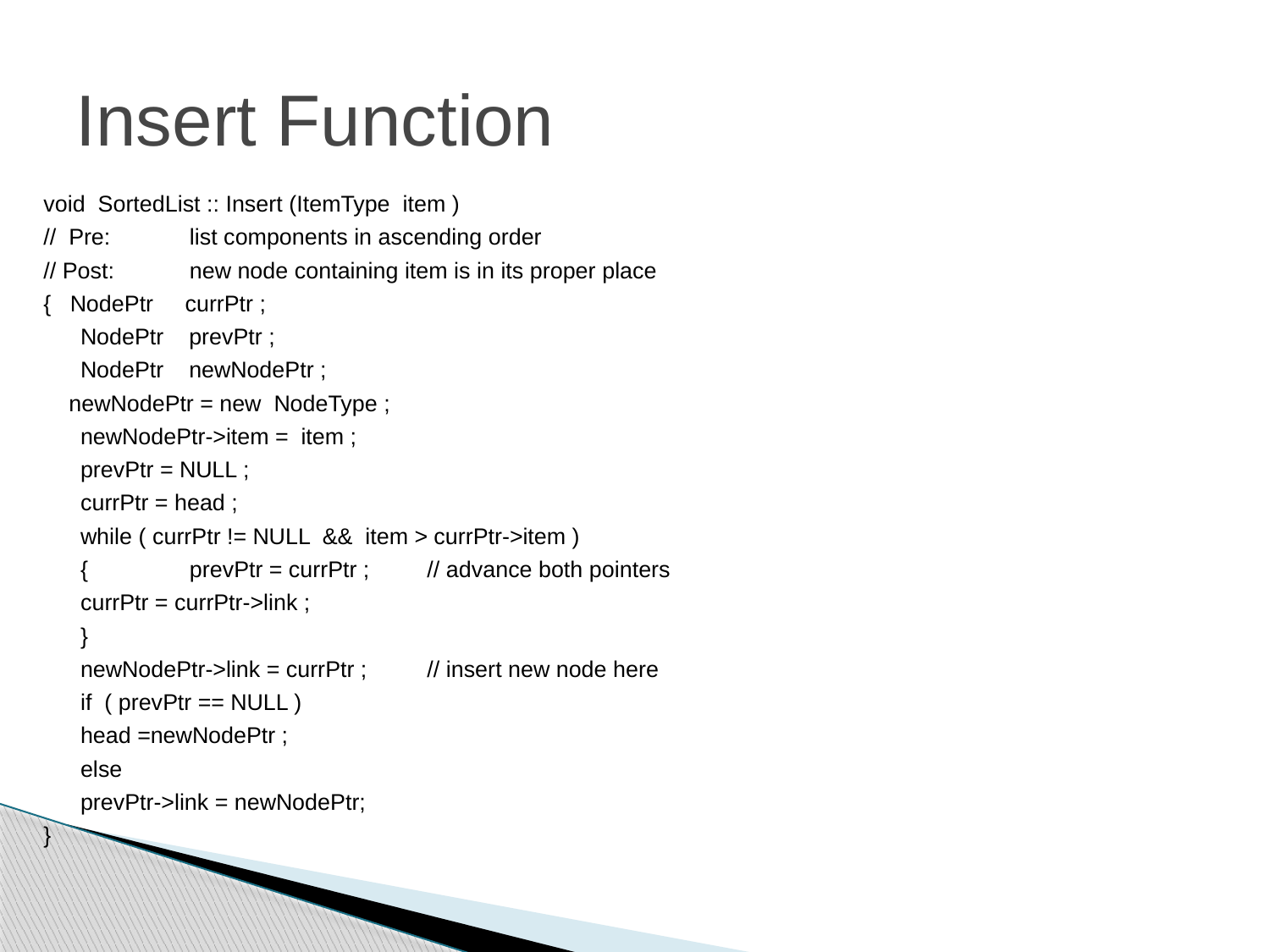

# Insert Function
void  SortedList :: Insert (ItemType  item )
//  Pre: 	list components in ascending order
// Post:	new node containing item is in its proper place
{   NodePtr     currPtr ;
	NodePtr    prevPtr ;
	NodePtr    newNodePtr ;
    newNodePtr = new  NodeType ;
	newNodePtr->item =  item ;
	prevPtr = NULL ;
	currPtr = head ;
	while ( currPtr != NULL  &&  item > currPtr->item )
	{	prevPtr = currPtr ; 		   // advance both pointers
		currPtr = currPtr->link ;
	}
	newNodePtr->link = currPtr ;	   // insert new node here
	if  ( prevPtr == NULL )
   		head =newNodePtr ;
	else
		prevPtr->link = newNodePtr;
}